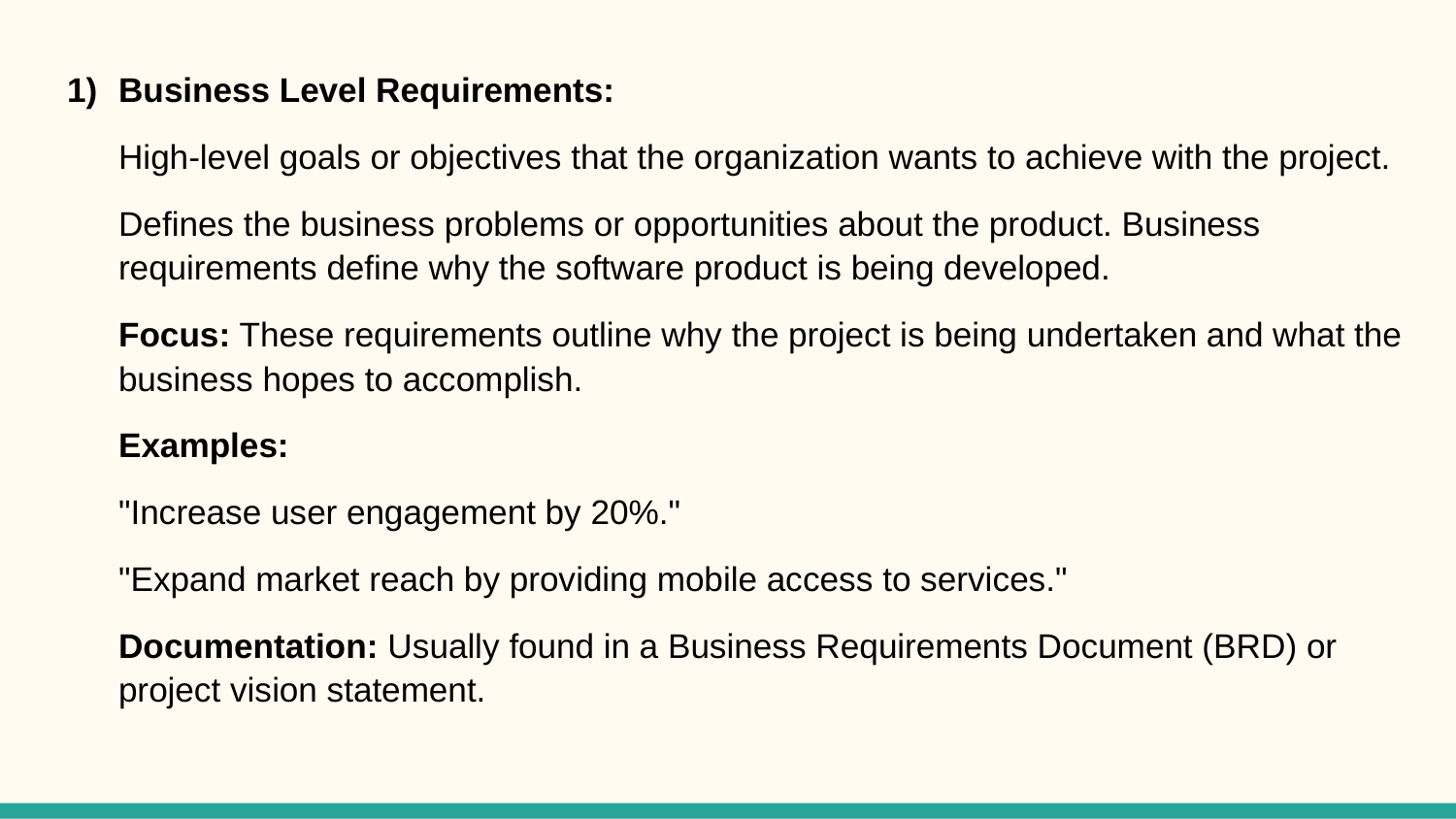

Business Level Requirements:
High-level goals or objectives that the organization wants to achieve with the project.
Defines the business problems or opportunities about the product. Business requirements define why the software product is being developed.
Focus: These requirements outline why the project is being undertaken and what the business hopes to accomplish.
Examples:
"Increase user engagement by 20%."
"Expand market reach by providing mobile access to services."
Documentation: Usually found in a Business Requirements Document (BRD) or project vision statement.